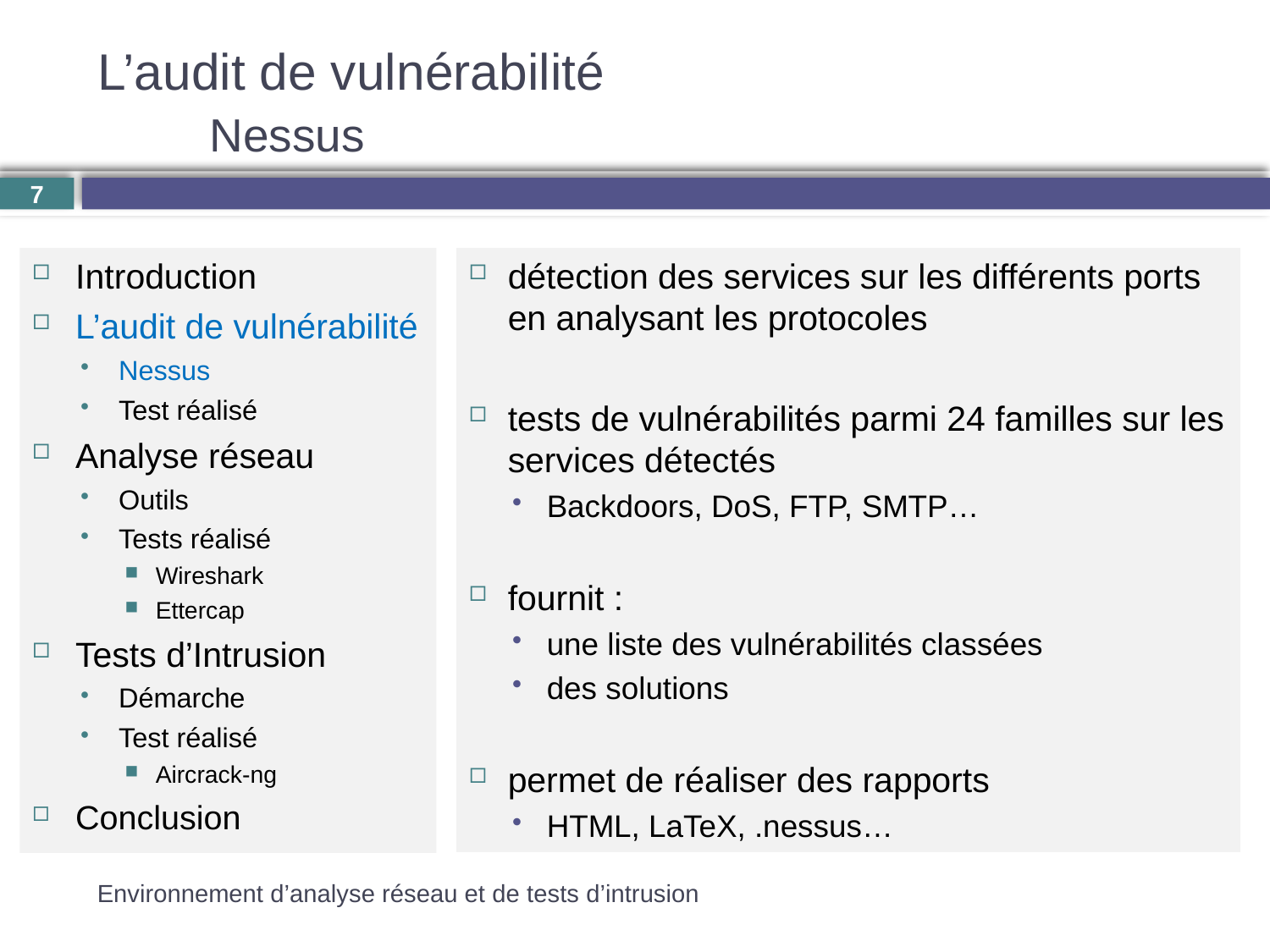

# L’audit de vulnérabilité Nessus
7
Introduction
L’audit de vulnérabilité
Nessus
Test réalisé
Analyse réseau
Outils
Tests réalisé
Wireshark
Ettercap
Tests d’Intrusion
Démarche
Test réalisé
Aircrack-ng
Conclusion

détection des services sur les différents ports en analysant les protocoles

tests de vulnérabilités parmi 24 familles sur les services détectés
Backdoors, DoS, FTP, SMTP…

fournit :
une liste des vulnérabilités classées
des solutions

permet de réaliser des rapports
HTML, LaTeX, .nessus…

Environnement d’analyse réseau et de tests d’intrusion